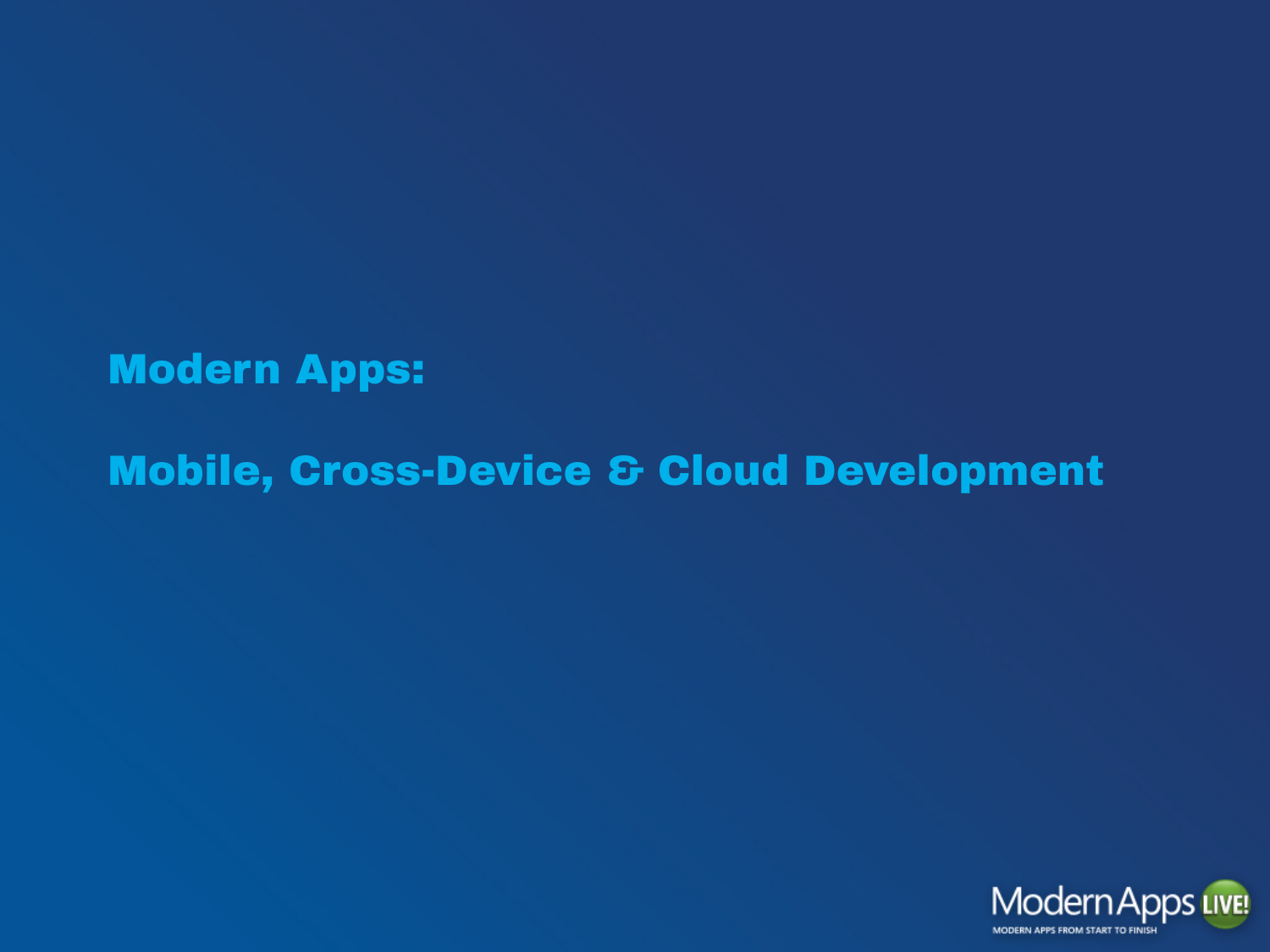

# Modern Apps: Mobile, Cross-Device & Cloud Development